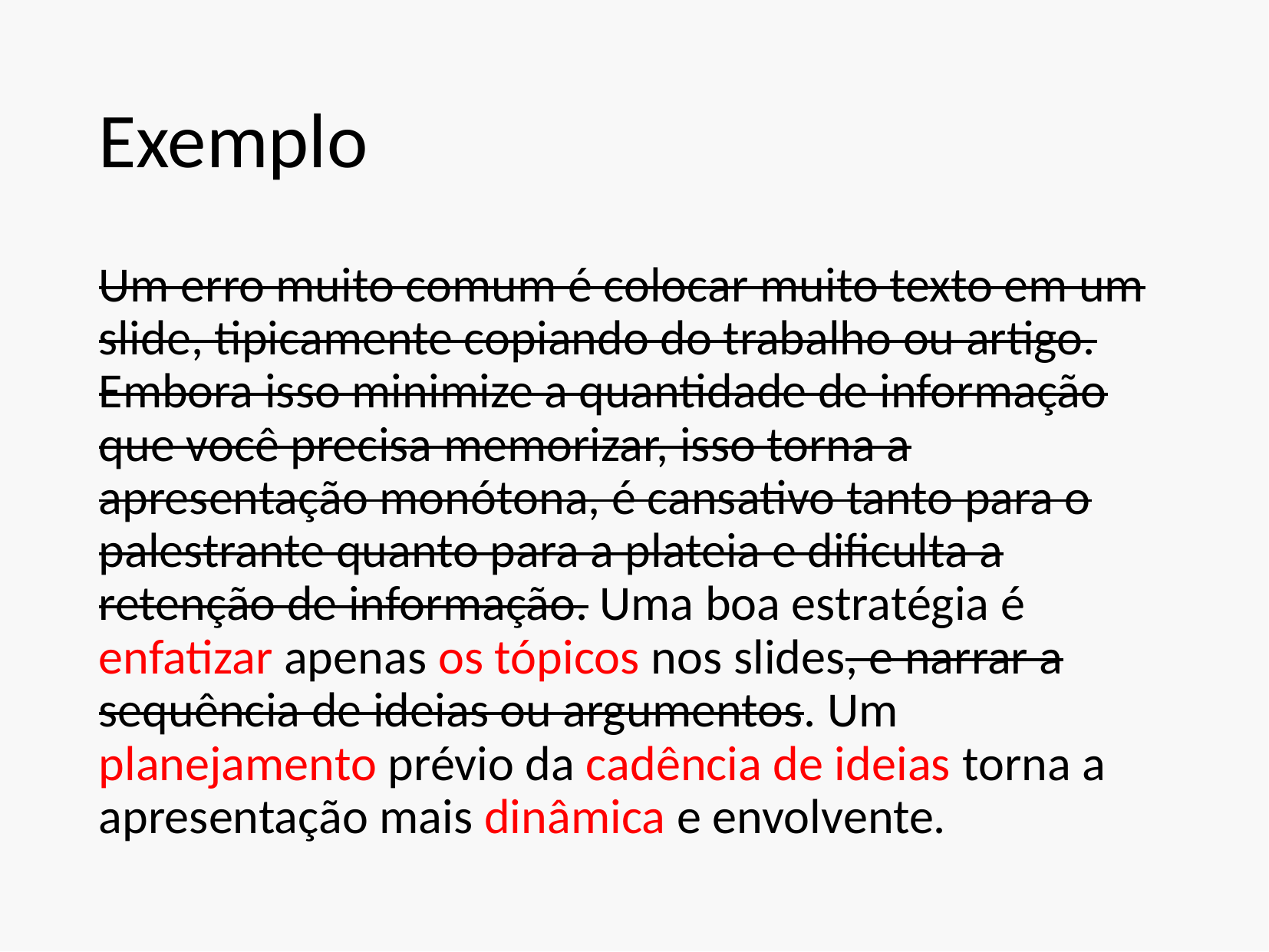

# Exemplo
Um erro muito comum é colocar muito texto em um slide, tipicamente copiando do trabalho ou artigo. Embora isso minimize a quantidade de informação que você precisa memorizar, isso torna a apresentação monótona, é cansativo tanto para o palestrante quanto para a plateia e dificulta a retenção de informação. Uma boa estratégia é enfatizar apenas os tópicos nos slides, e narrar a sequência de ideias ou argumentos. Um planejamento prévio da cadência de ideias torna a apresentação mais dinâmica e envolvente.